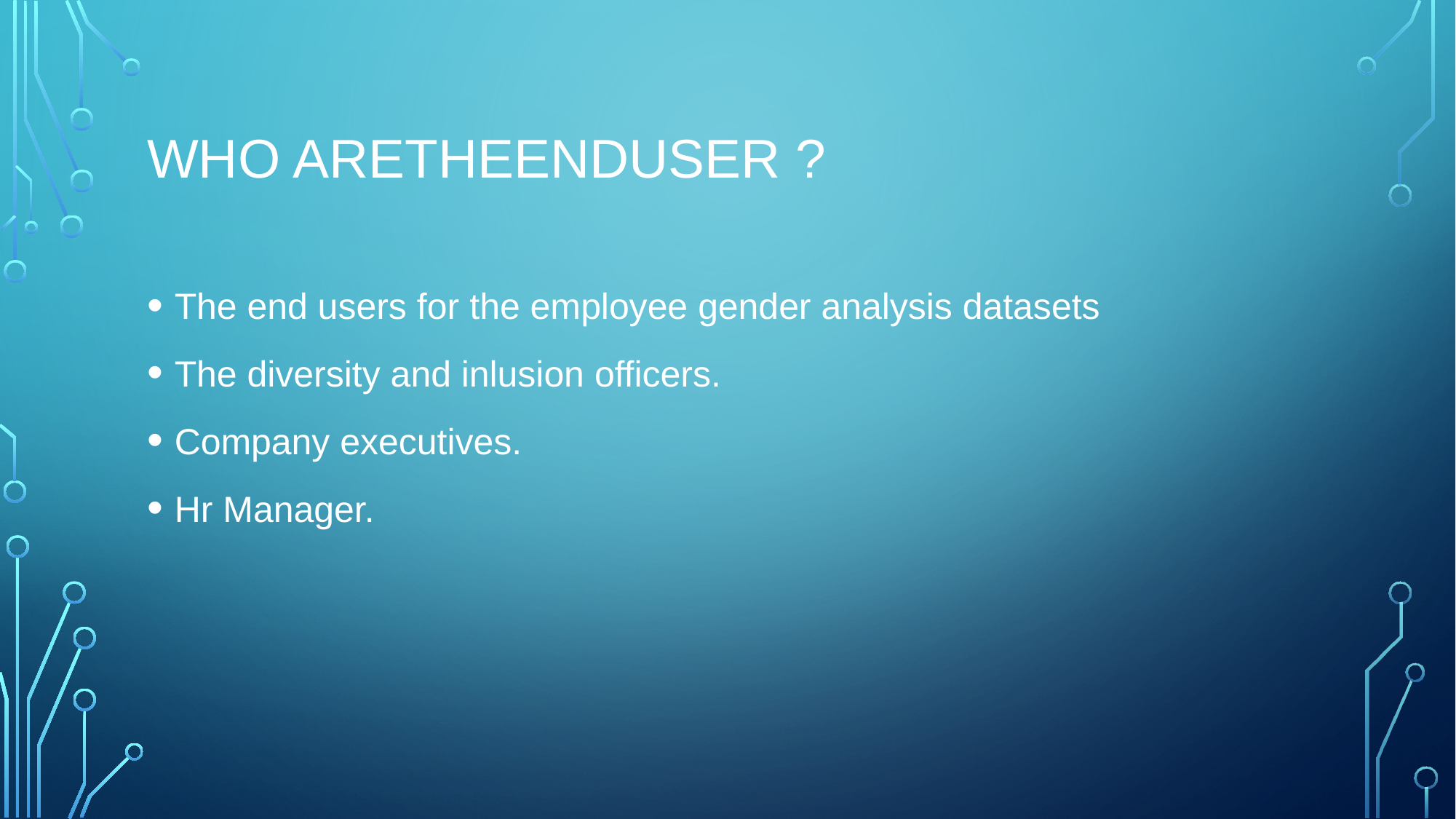

# Who aretheenduser ?
The end users for the employee gender analysis datasets
The diversity and inlusion officers.
Company executives.
Hr Manager.